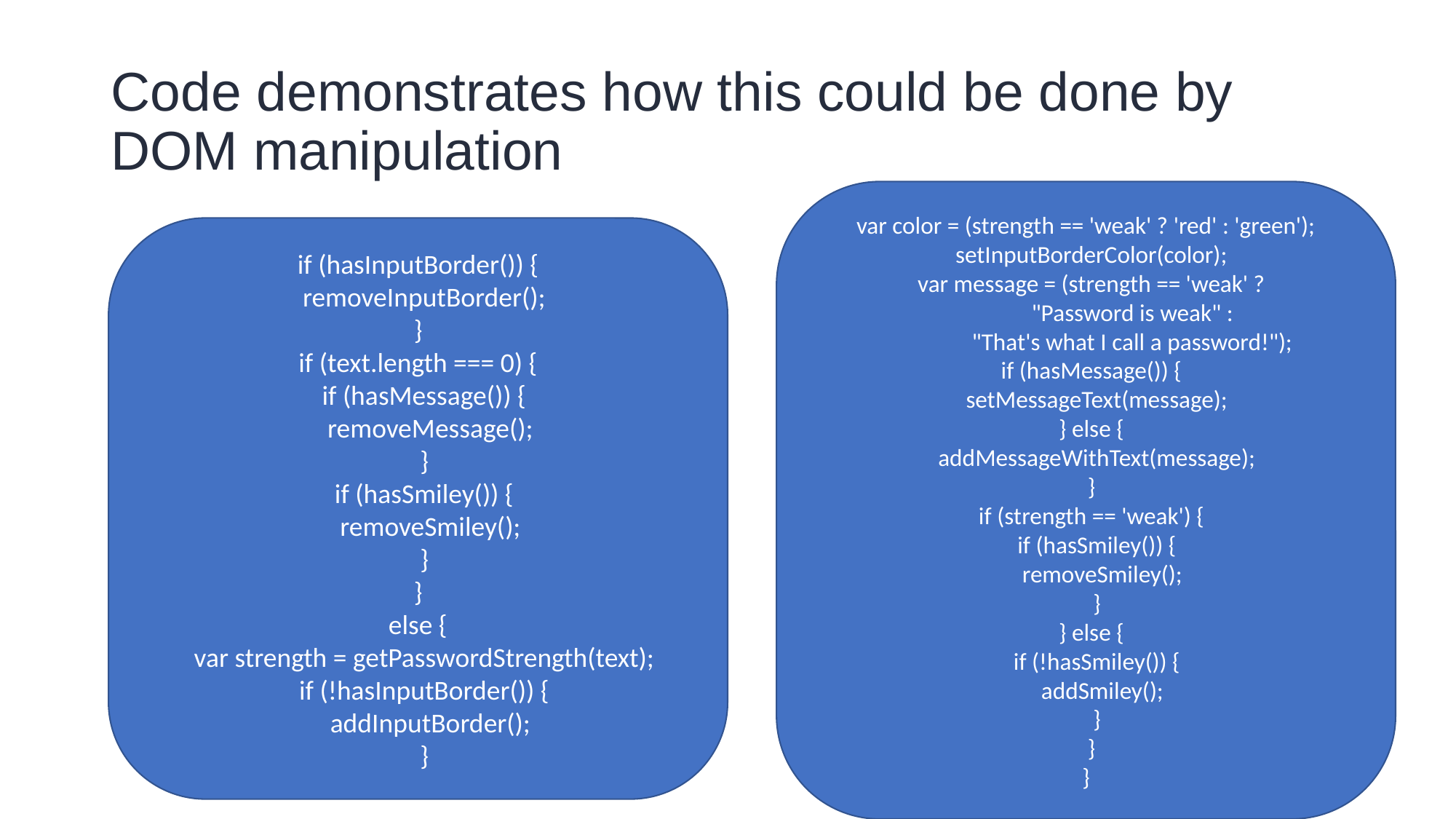

# Code demonstrates how this could be done by DOM manipulation
var color = (strength == 'weak' ? 'red' : 'green');
  setInputBorderColor(color);
  var message = (strength == 'weak' ?
                 "Password is weak" :
                 "That's what I call a password!");
  if (hasMessage()) {
    setMessageText(message);
  } else {
    addMessageWithText(message);
  }
  if (strength == 'weak') {
    if (hasSmiley()) {
      removeSmiley();
    }
  } else {
    if (!hasSmiley()) {
      addSmiley();
    }
  }
}

if (hasInputBorder()) {
  removeInputBorder();
}
if (text.length === 0) {
  if (hasMessage()) {
    removeMessage();
  }
  if (hasSmiley()) {
    removeSmiley();
  }
}
else {
  var strength = getPasswordStrength(text);
  if (!hasInputBorder()) {
    addInputBorder();
  }